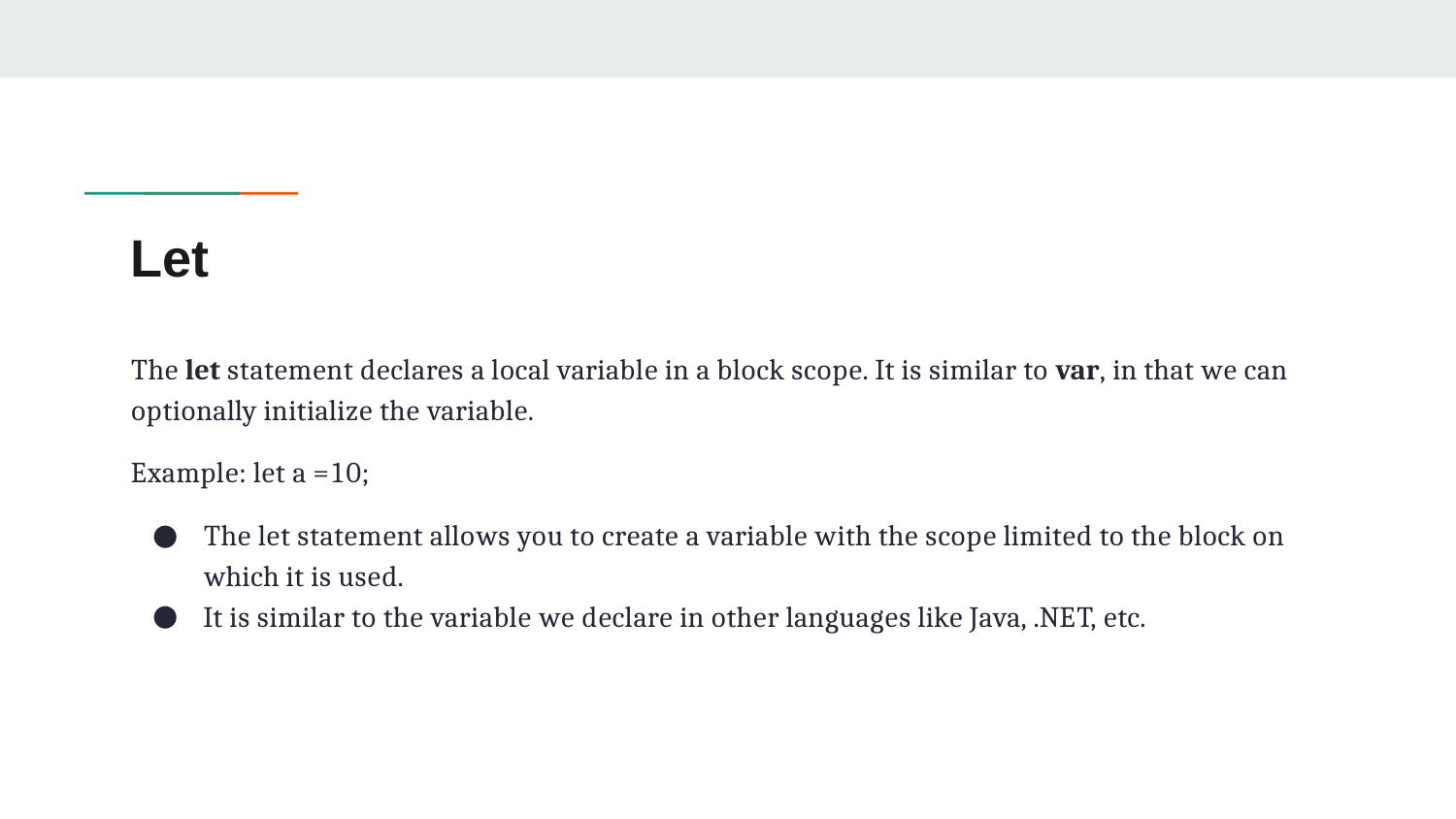

# Let
The let statement declares a local variable in a block scope. It is similar to var, in that we can optionally initialize the variable.
Example: let a =10;
The let statement allows you to create a variable with the scope limited to the block on which it is used.
It is similar to the variable we declare in other languages like Java, .NET, etc.